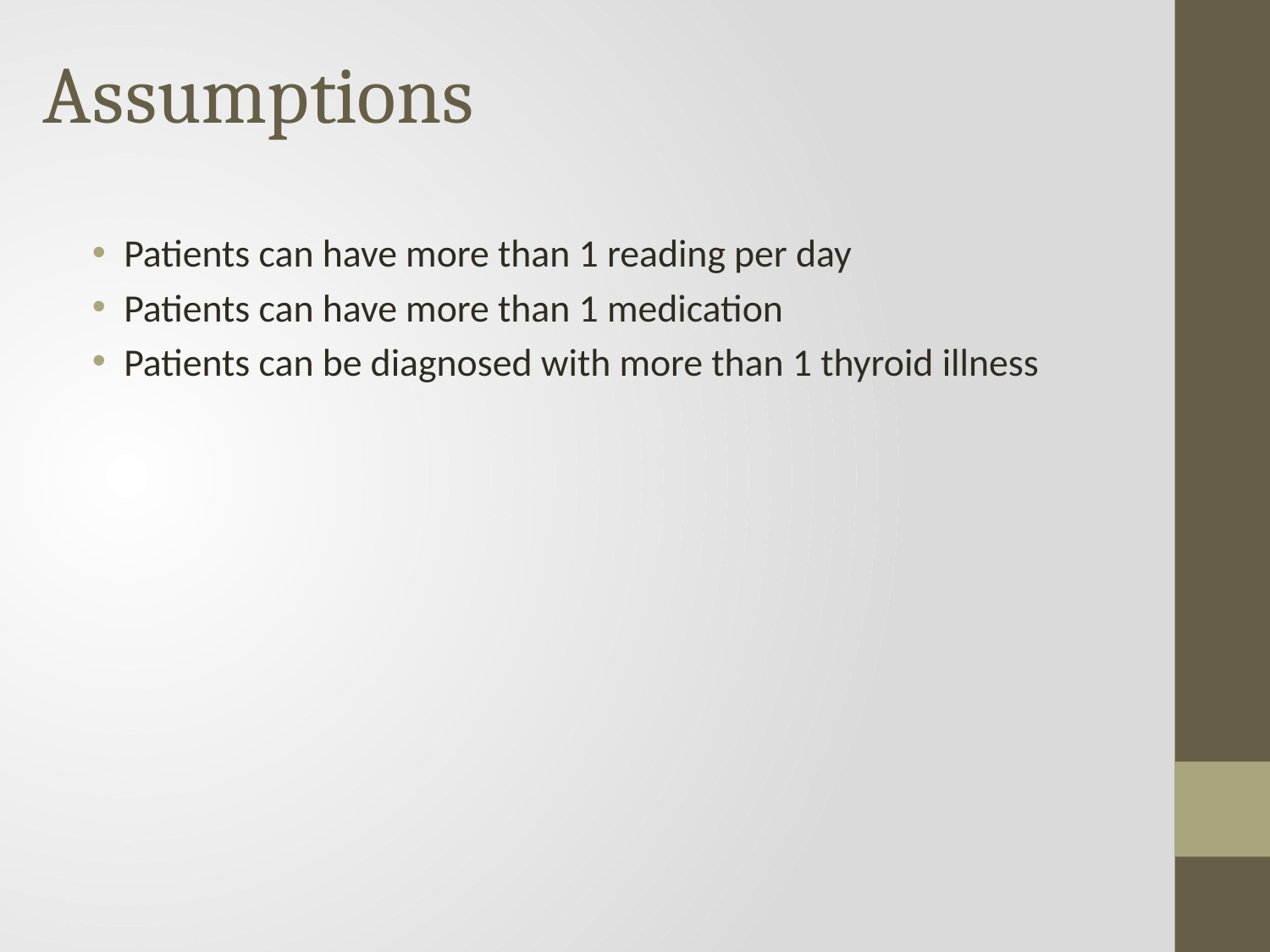

Assumptions
Patients can have more than 1 reading per day
Patients can have more than 1 medication
Patients can be diagnosed with more than 1 thyroid illness